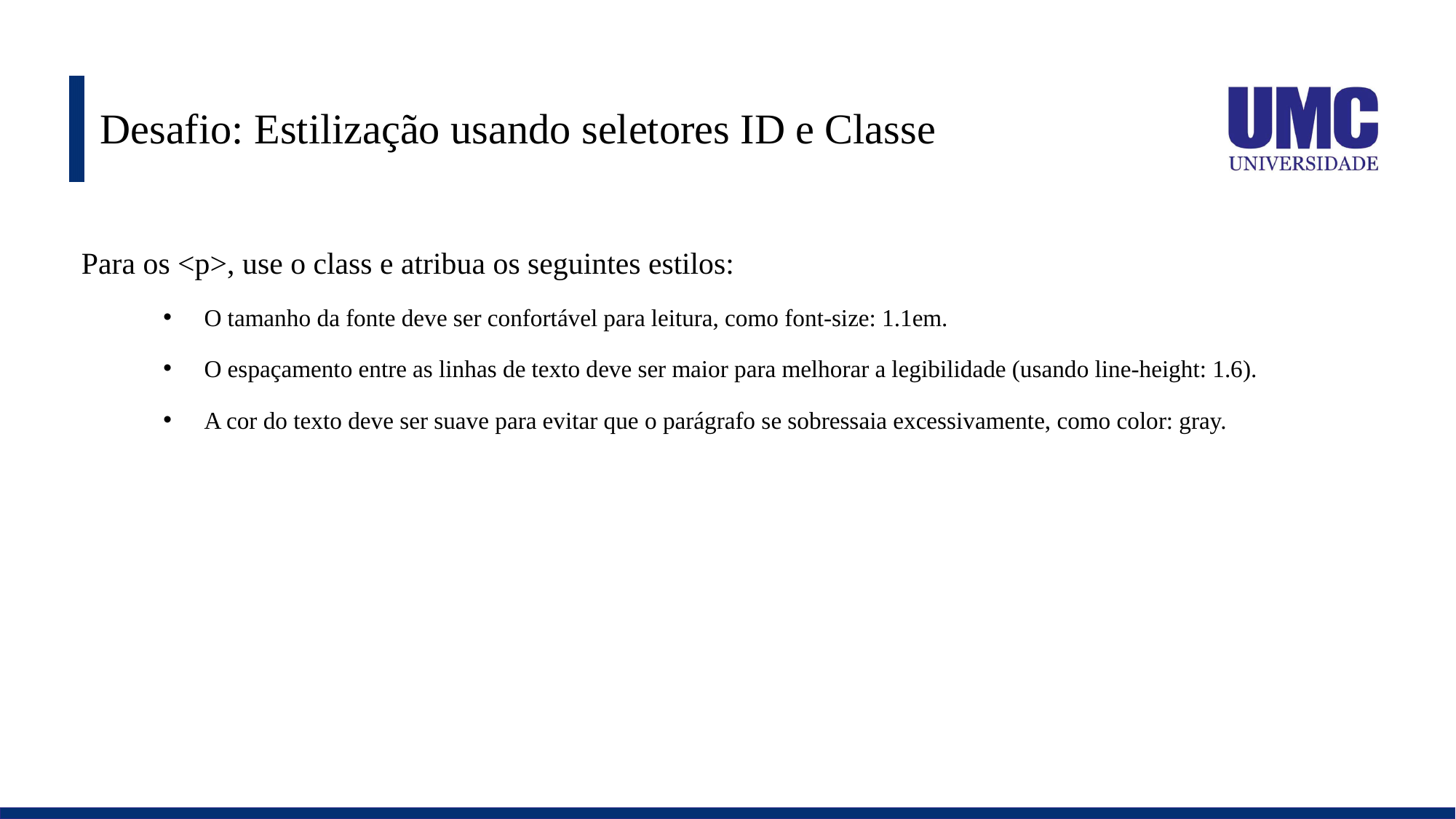

# Desafio: Estilização usando seletores ID e Classe
Para os <p>, use o class e atribua os seguintes estilos:
O tamanho da fonte deve ser confortável para leitura, como font-size: 1.1em.
O espaçamento entre as linhas de texto deve ser maior para melhorar a legibilidade (usando line-height: 1.6).
A cor do texto deve ser suave para evitar que o parágrafo se sobressaia excessivamente, como color: gray.